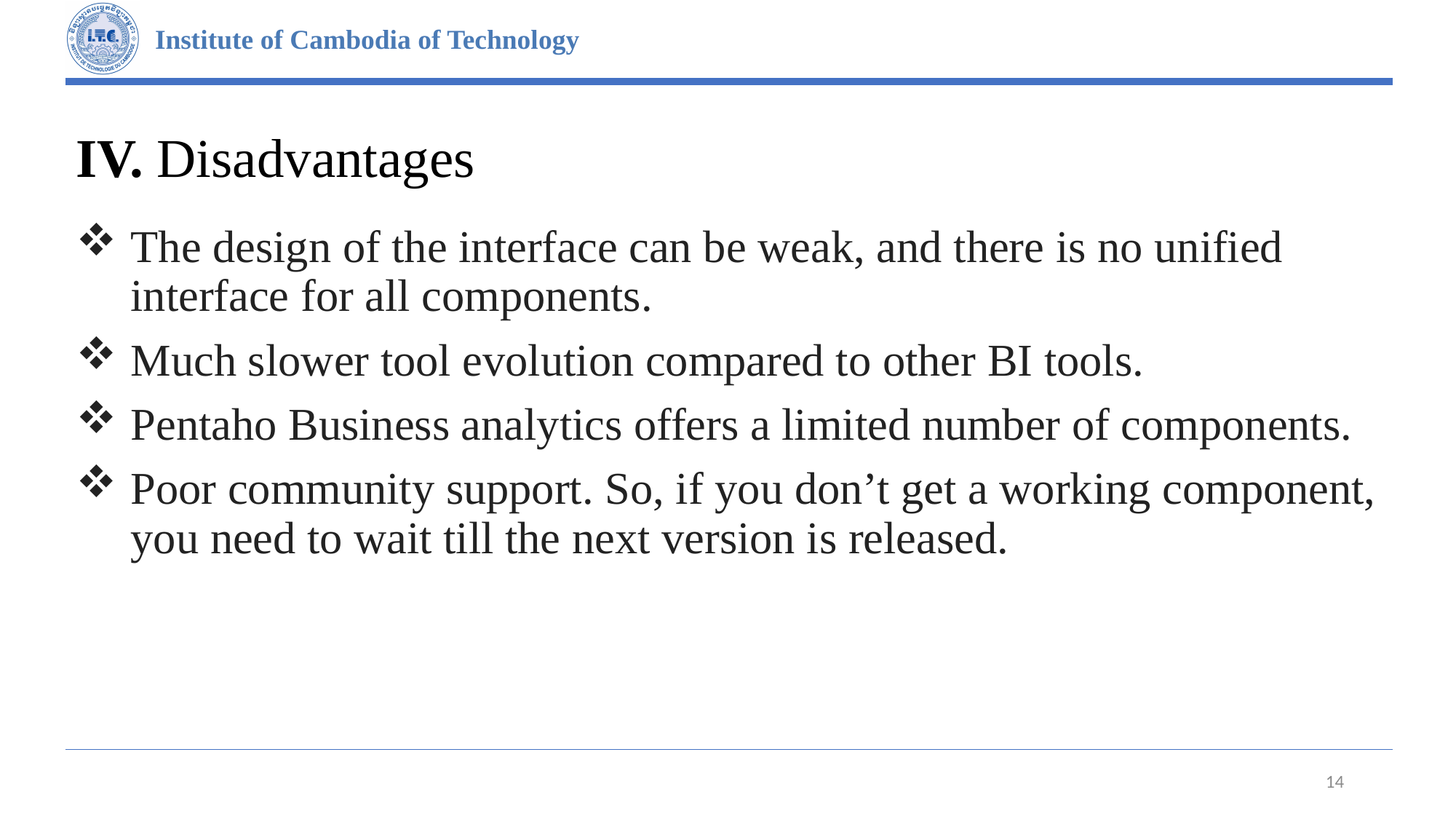

# IV. Disadvantages
The design of the interface can be weak, and there is no unified interface for all components.
Much slower tool evolution compared to other BI tools.
Pentaho Business analytics offers a limited number of components.
Poor community support. So, if you don’t get a working component, you need to wait till the next version is released.
14